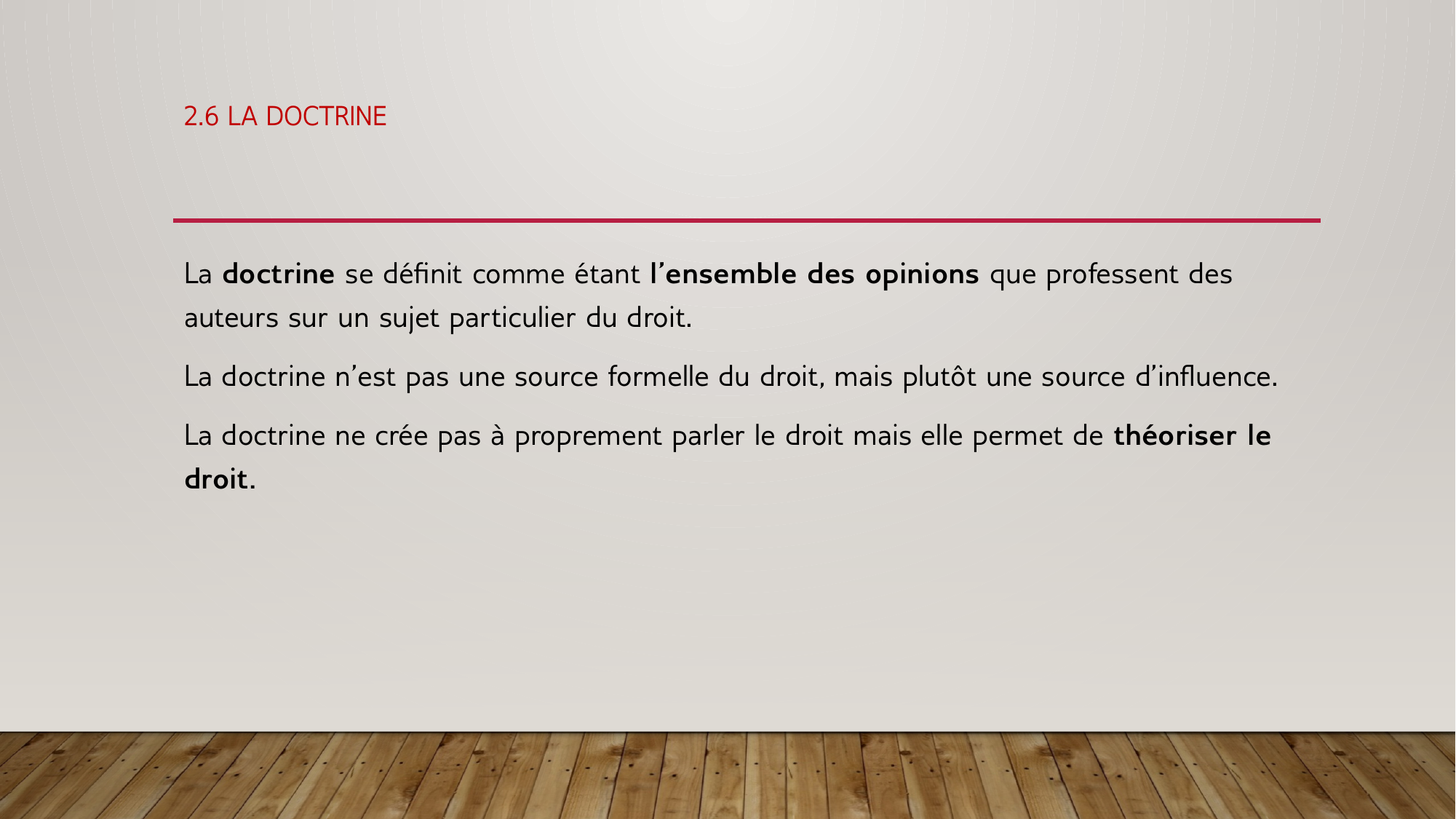

# 2.6 La doctrine
La doctrine se définit comme étant l’ensemble des opinions que professent des auteurs sur un sujet particulier du droit.
La doctrine n’est pas une source formelle du droit, mais plutôt une source d’influence.
La doctrine ne crée pas à proprement parler le droit mais elle permet de théoriser le droit.